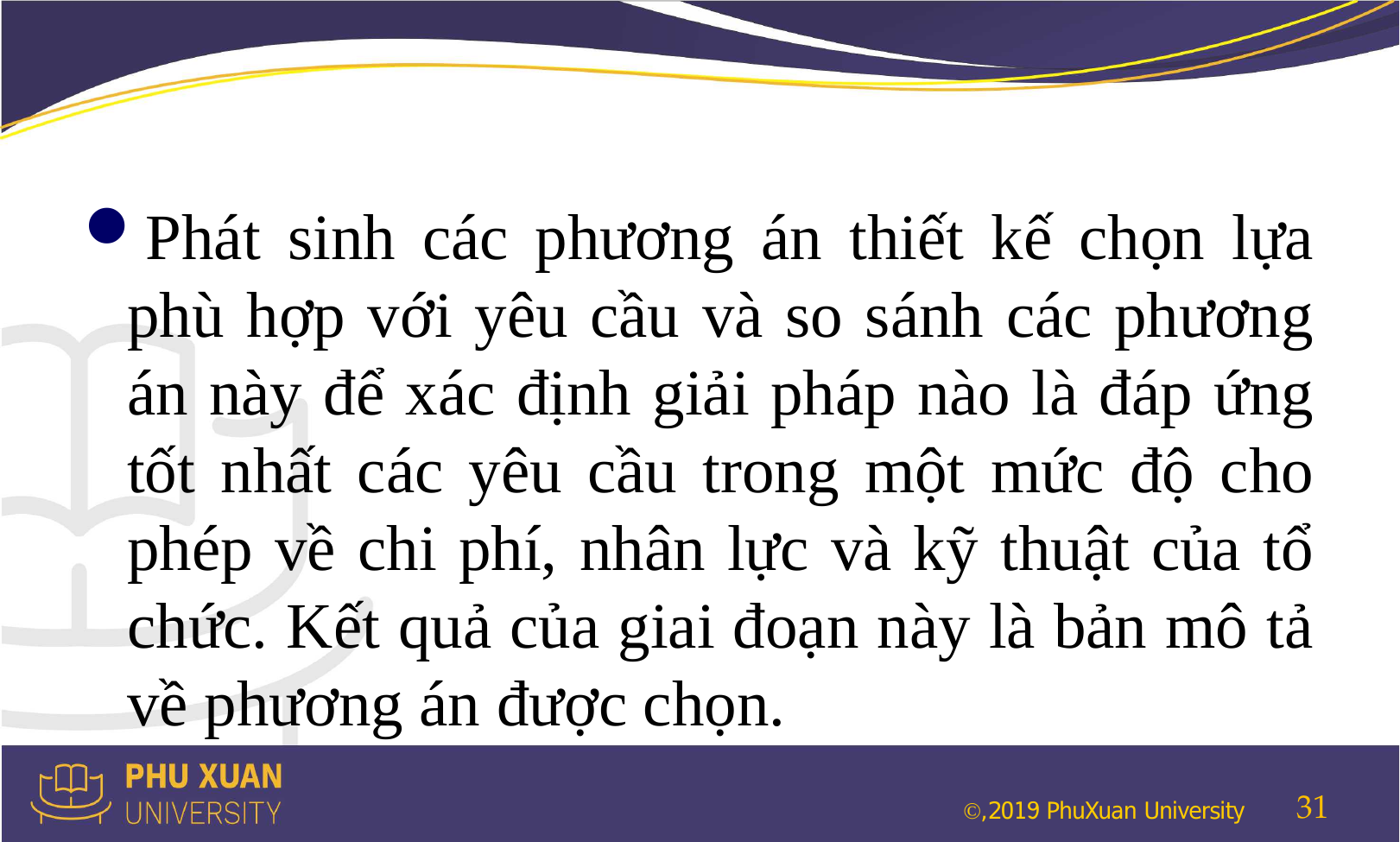

#
Phát sinh các phương án thiết kế chọn lựa phù hợp với yêu cầu và so sánh các phương án này để xác định giải pháp nào là đáp ứng tốt nhất các yêu cầu trong một mức độ cho phép về chi phí, nhân lực và kỹ thuật của tổ chức. Kết quả của giai đoạn này là bản mô tả về phương án được chọn.

31